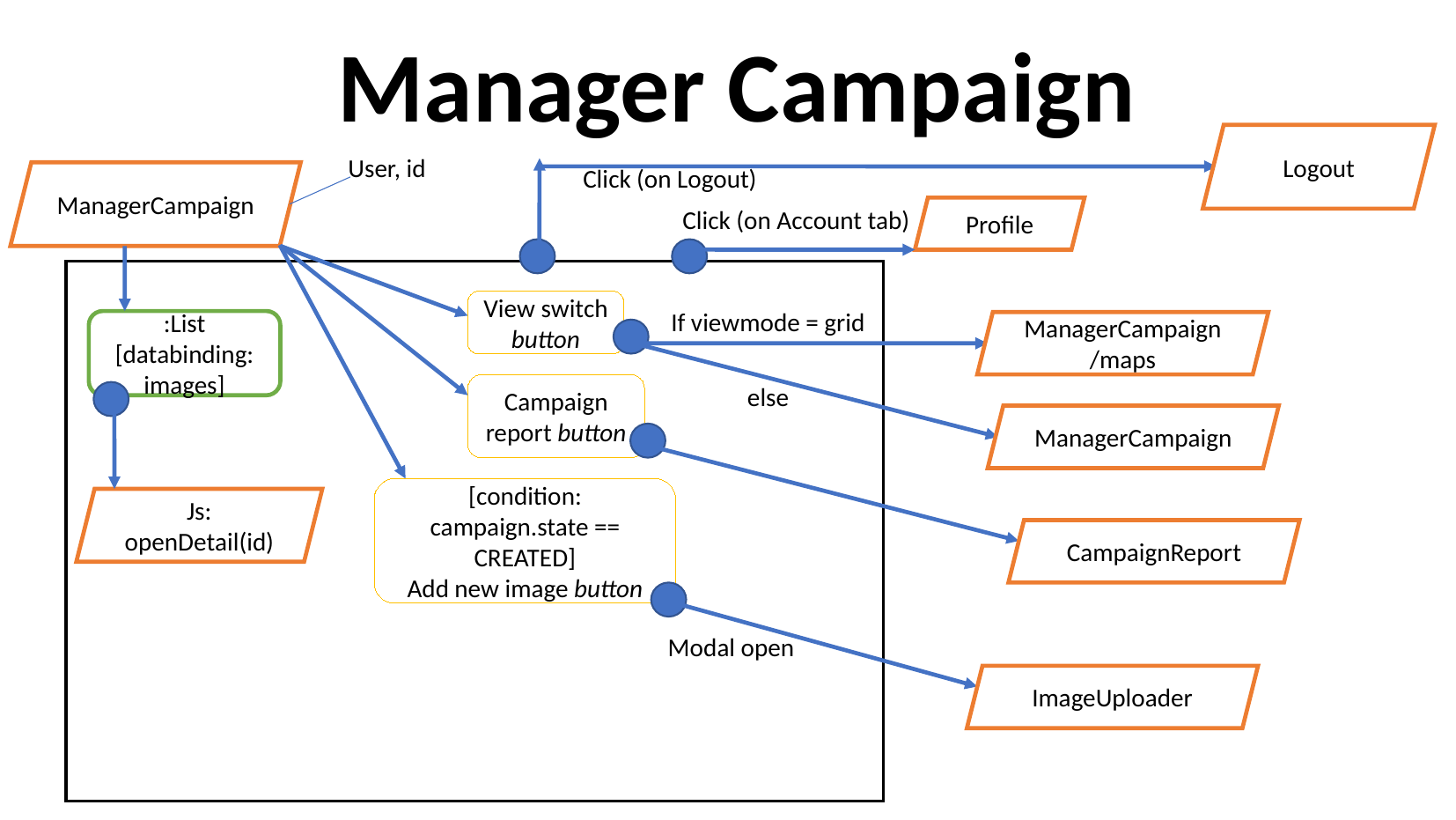

Manager Campaign
Logout
User, id
Click (on Logout)

ManagerCampaign

Click (on Account tab)
Profile

View switch button
If viewmode = grid
:List
[databinding: images]
ManagerCampaign/maps

Campaign report button
else

ManagerCampaign

[condition: campaign.state == CREATED]
Add new image button
Js: openDetail(id)
CampaignReport

Modal open
ImageUploader